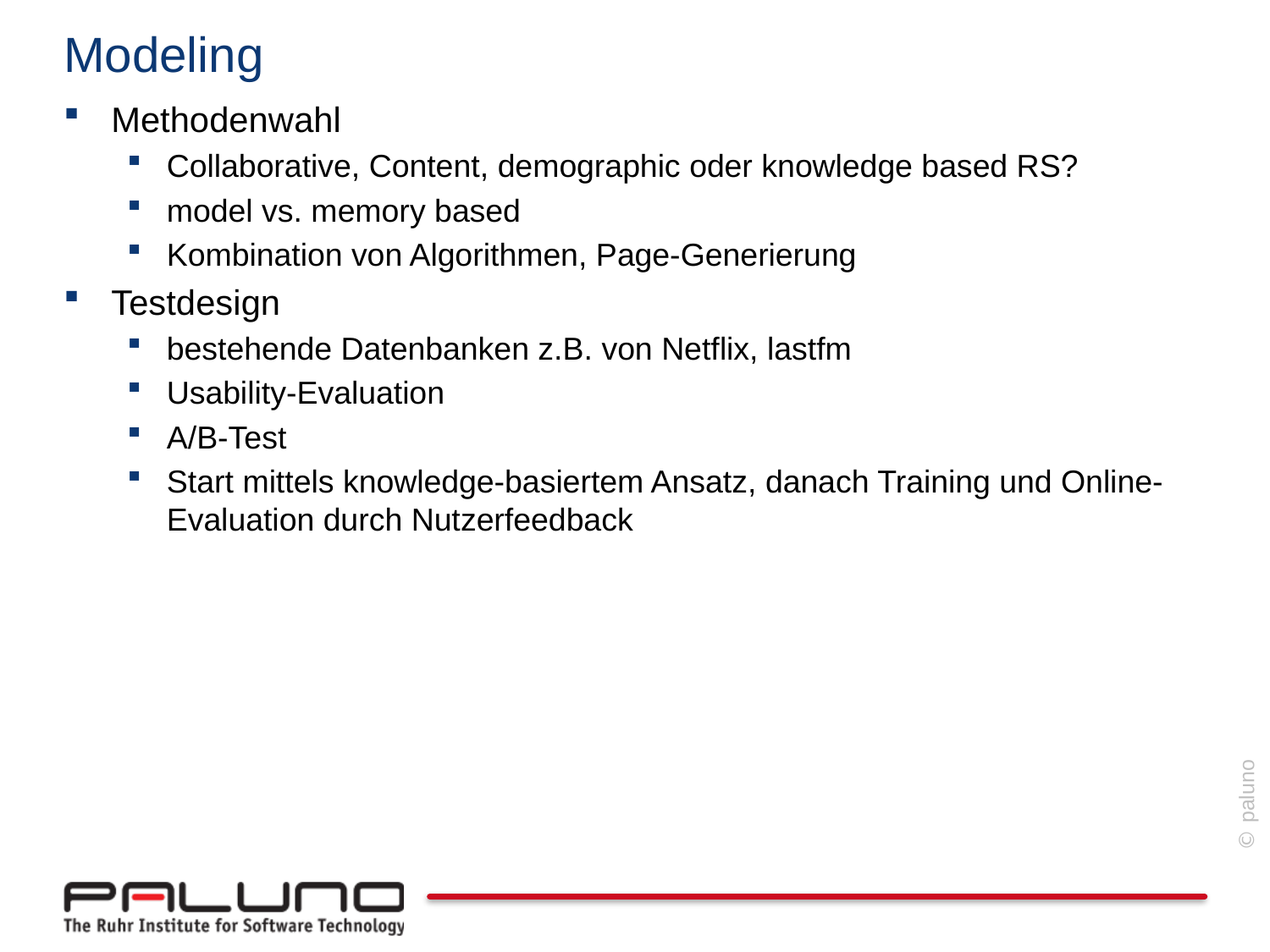

# Modeling
Methodenwahl
Collaborative, Content, demographic oder knowledge based RS?
model vs. memory based
Kombination von Algorithmen, Page-Generierung
Testdesign
bestehende Datenbanken z.B. von Netflix, lastfm
Usability-Evaluation
A/B-Test
Start mittels knowledge-basiertem Ansatz, danach Training und Online-Evaluation durch Nutzerfeedback